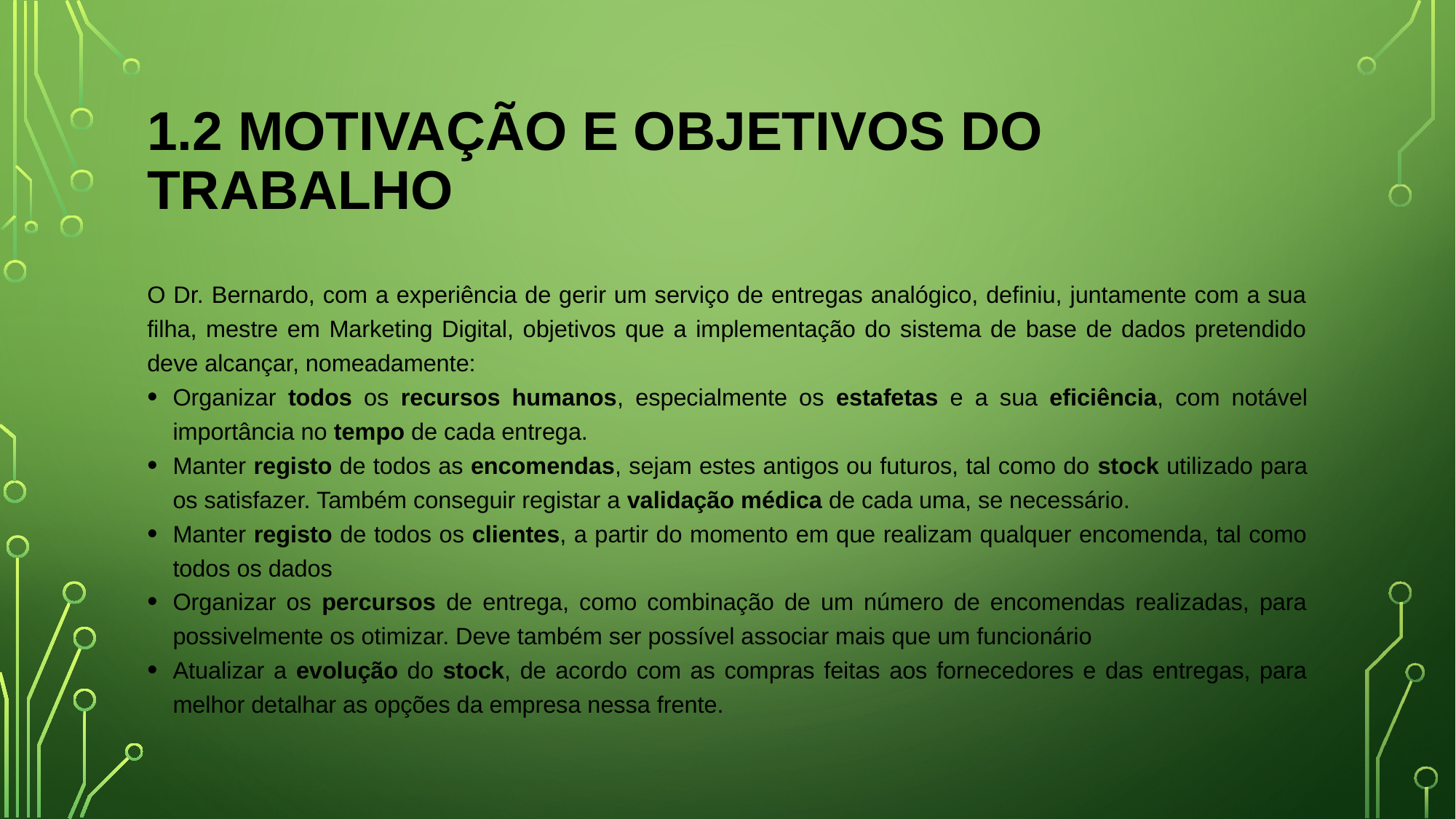

# 1.2 Motivação e Objetivos do Trabalho
O Dr. Bernardo, com a experiência de gerir um serviço de entregas analógico, definiu, juntamente com a sua filha, mestre em Marketing Digital, objetivos que a implementação do sistema de base de dados pretendido deve alcançar, nomeadamente:
Organizar todos os recursos humanos, especialmente os estafetas e a sua eficiência, com notável importância no tempo de cada entrega.
Manter registo de todos as encomendas, sejam estes antigos ou futuros, tal como do stock utilizado para os satisfazer. Também conseguir registar a validação médica de cada uma, se necessário.
Manter registo de todos os clientes, a partir do momento em que realizam qualquer encomenda, tal como todos os dados
Organizar os percursos de entrega, como combinação de um número de encomendas realizadas, para possivelmente os otimizar. Deve também ser possível associar mais que um funcionário
Atualizar a evolução do stock, de acordo com as compras feitas aos fornecedores e das entregas, para melhor detalhar as opções da empresa nessa frente.